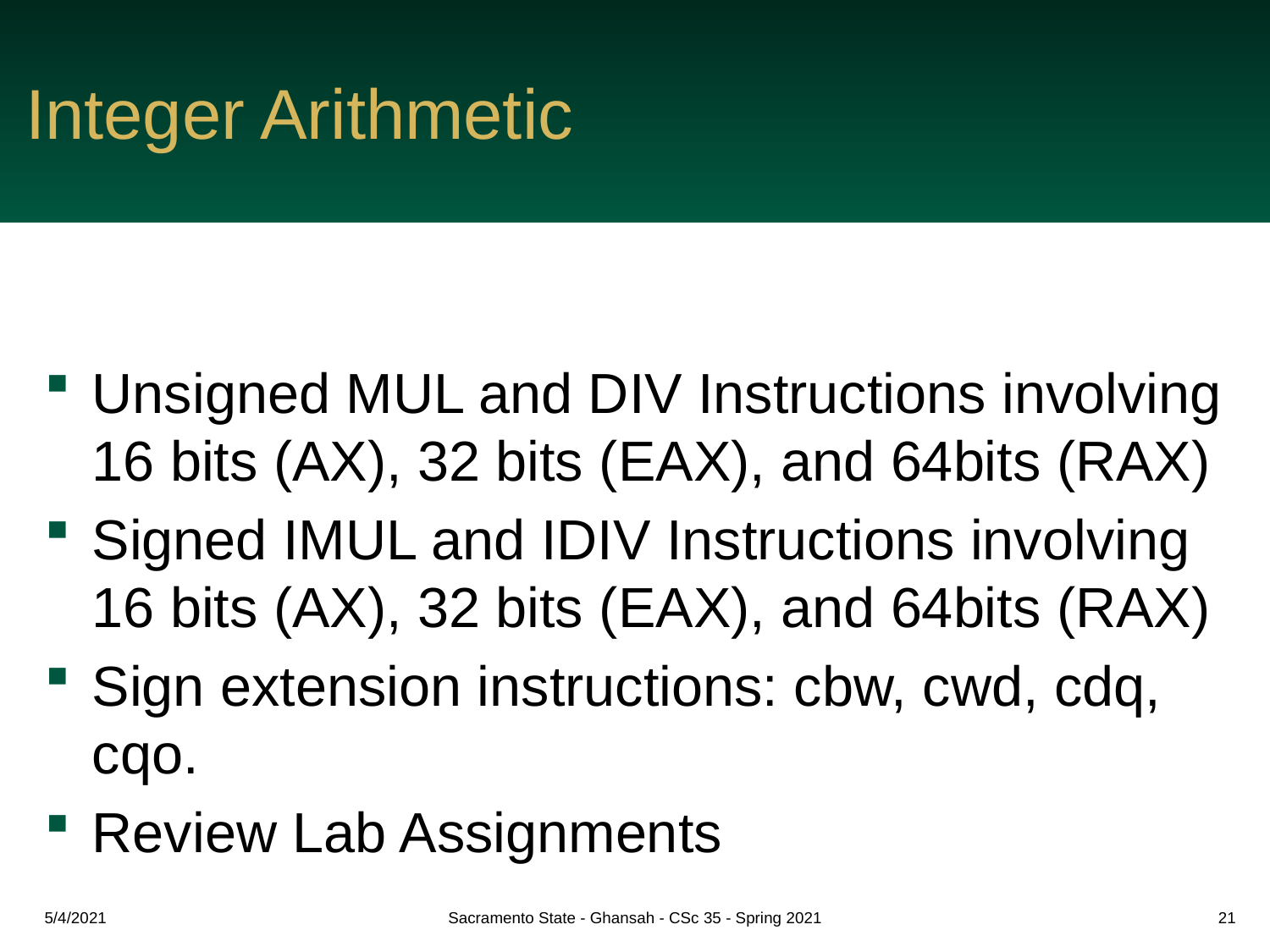

# Integer Arithmetic

Unsigned MUL and DIV Instructions involving 16 bits (AX), 32 bits (EAX), and 64bits (RAX)
Signed IMUL and IDIV Instructions involving 16 bits (AX), 32 bits (EAX), and 64bits (RAX)
Sign extension instructions: cbw, cwd, cdq, cqo.
Review Lab Assignments
5/4/2021
Sacramento State - Ghansah - CSc 35 - Spring 2021
21